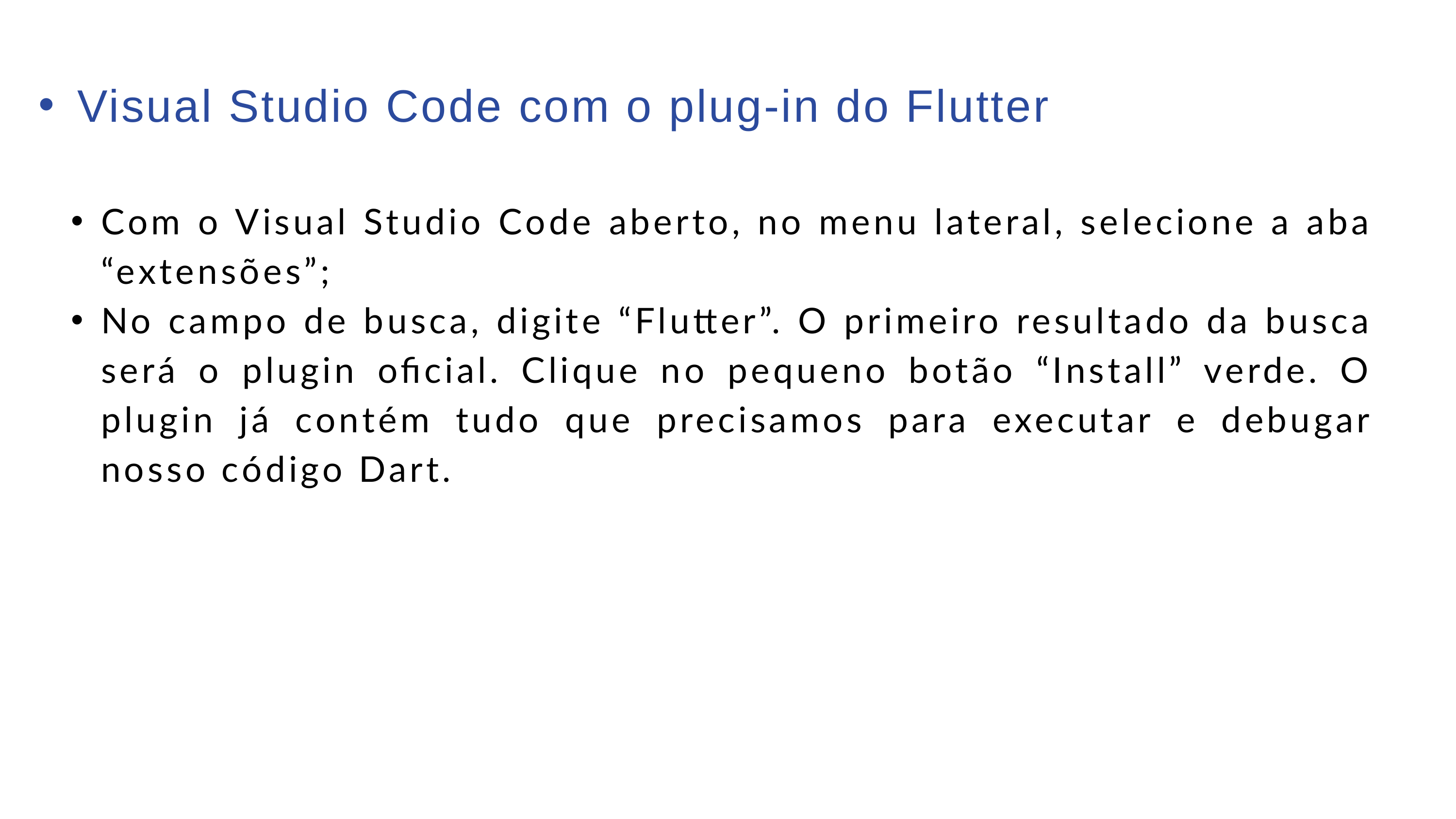

Visual Studio Code com o plug-in do Flutter
Com o Visual Studio Code aberto, no menu lateral, selecione a aba “extensões”;
No campo de busca, digite “Flutter”. O primeiro resultado da busca será o plugin oficial. Clique no pequeno botão “Install” verde. O plugin já contém tudo que precisamos para executar e debugar nosso código Dart.